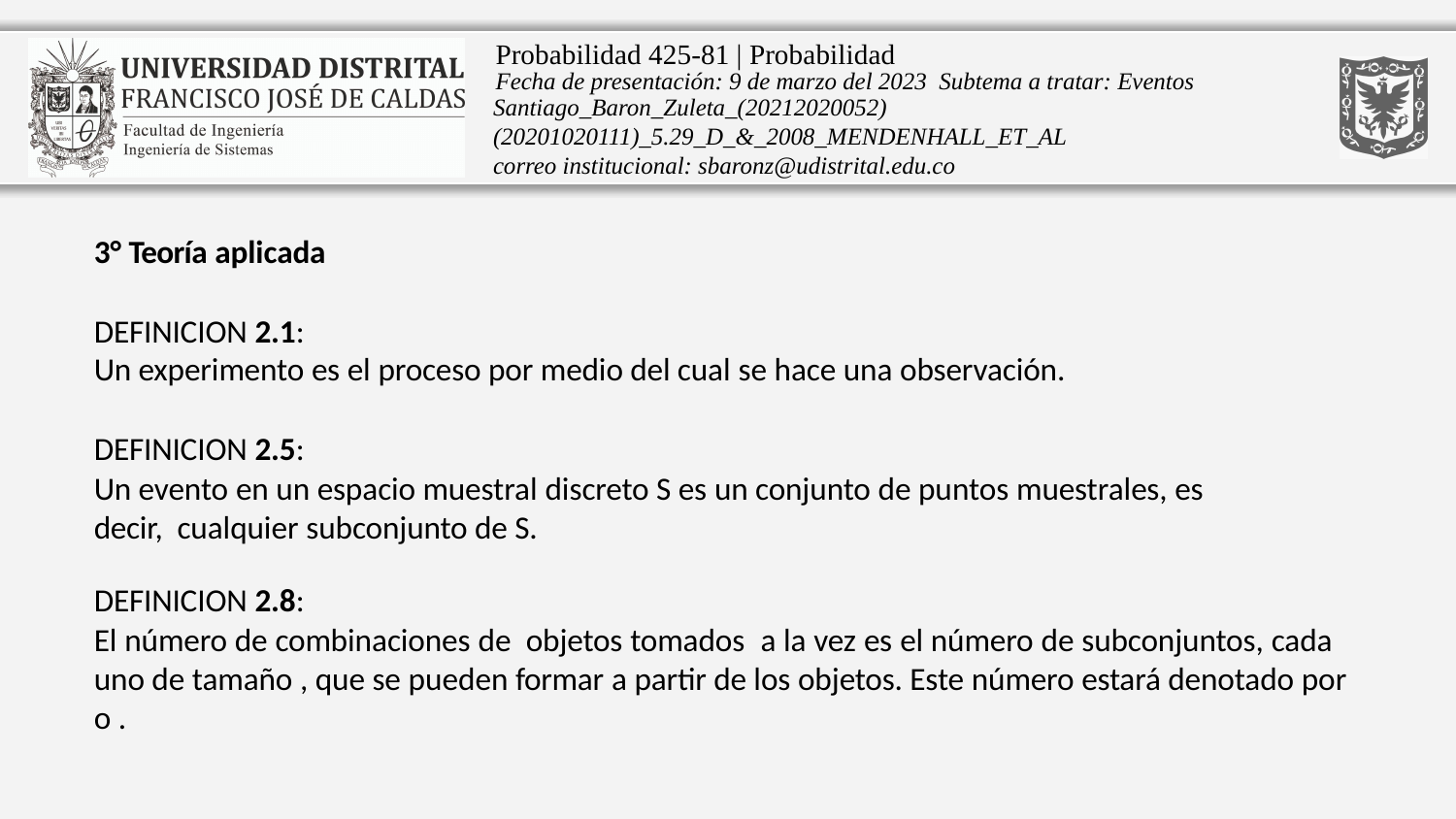

# Probabilidad 425-81 | Probabilidad
Fecha de presentación: 9 de marzo del 2023  Subtema a tratar: Eventos
Santiago_Baron_Zuleta_(20212020052)(20201020111)_5.29_D_&_2008_MENDENHALL_ET_AL
correo institucional: sbaronz@udistrital.edu.co
3° Teoría aplicada

DEFINICION 2.1:
Un experimento es el proceso por medio del cual se hace una observación.

DEFINICION 2.5:
Un evento en un espacio muestral discreto S es un conjunto de puntos muestrales, es decir,  cualquier subconjunto de S.

DEFINICION 2.8:
El número de combinaciones de  objetos tomados a la vez es el número de subconjuntos, cada  uno de tamaño , que se pueden formar a partir de los objetos. Este número estará denotado por o .